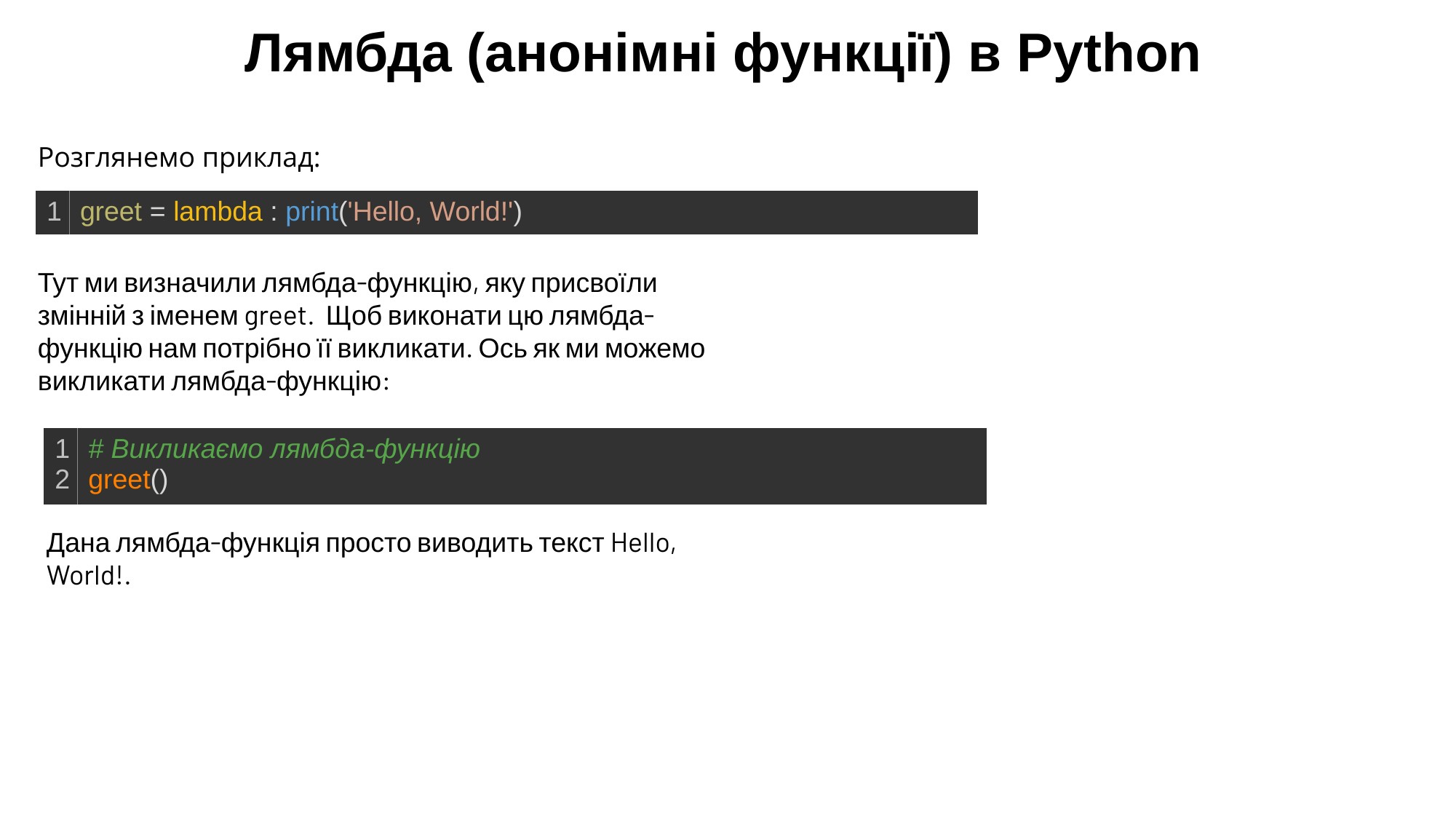

Лямбда (анонімні функції) в Python
Розглянемо приклад:
| 1 | greet = lambda : print('Hello, World!') |
| --- | --- |
Тут ми визначили лямбда-функцію, яку присвоїли змінній з іменем greet.  Щоб виконати цю лямбда-функцію нам потрібно її викликати. Ось як ми можемо викликати лямбда-функцію:
| 1 2 | # Викликаємо лямбда-функцію greet() |
| --- | --- |
Дана лямбда-функція просто виводить текст Hello, World!.